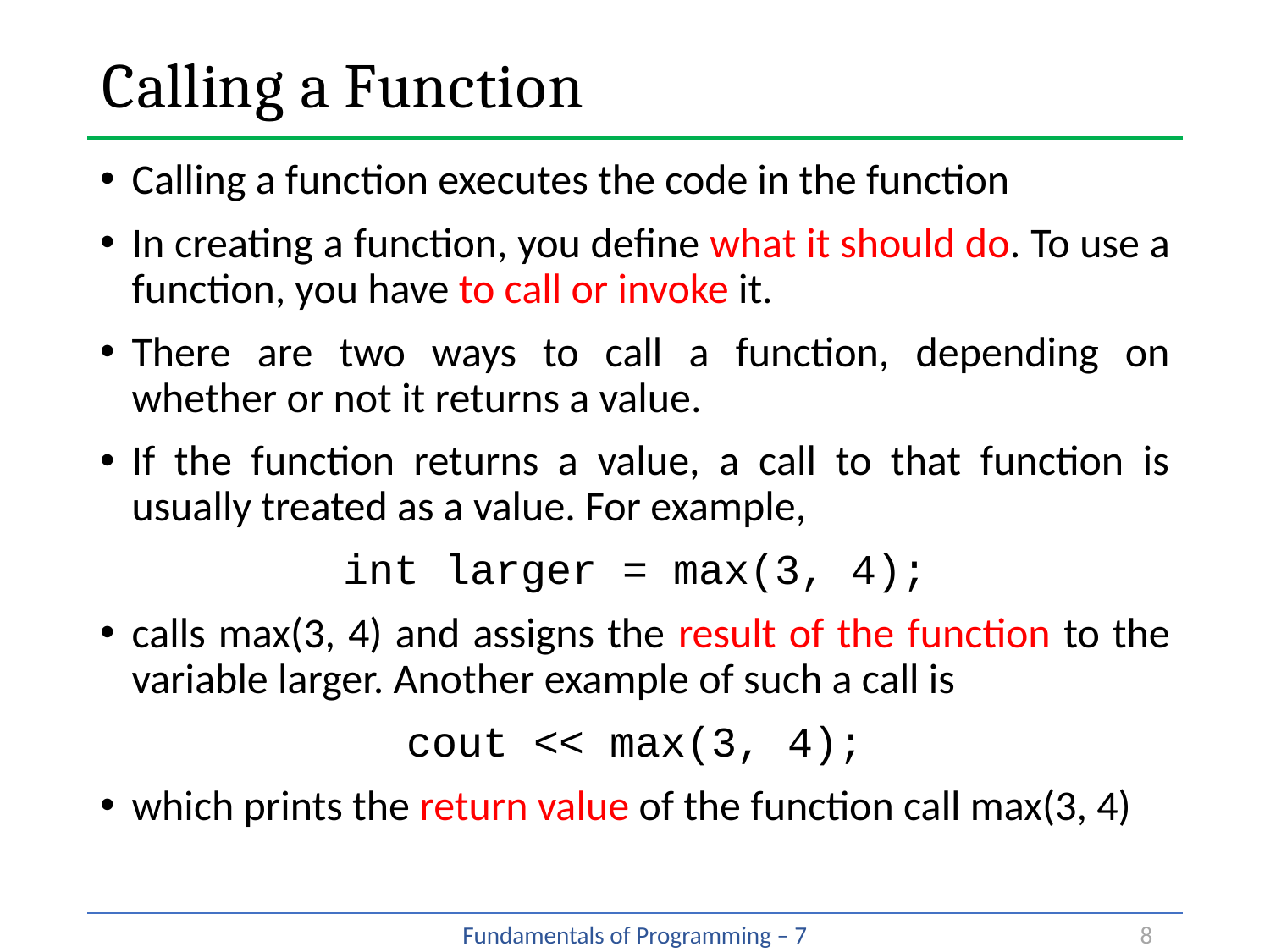

# Calling a Function
Calling a function executes the code in the function
In creating a function, you define what it should do. To use a function, you have to call or invoke it.
There are two ways to call a function, depending on whether or not it returns a value.
If the function returns a value, a call to that function is usually treated as a value. For example,
int larger = max(3, 4);
calls max(3, 4) and assigns the result of the function to the variable larger. Another example of such a call is
cout << max(3, 4);
which prints the return value of the function call max(3, 4)
8